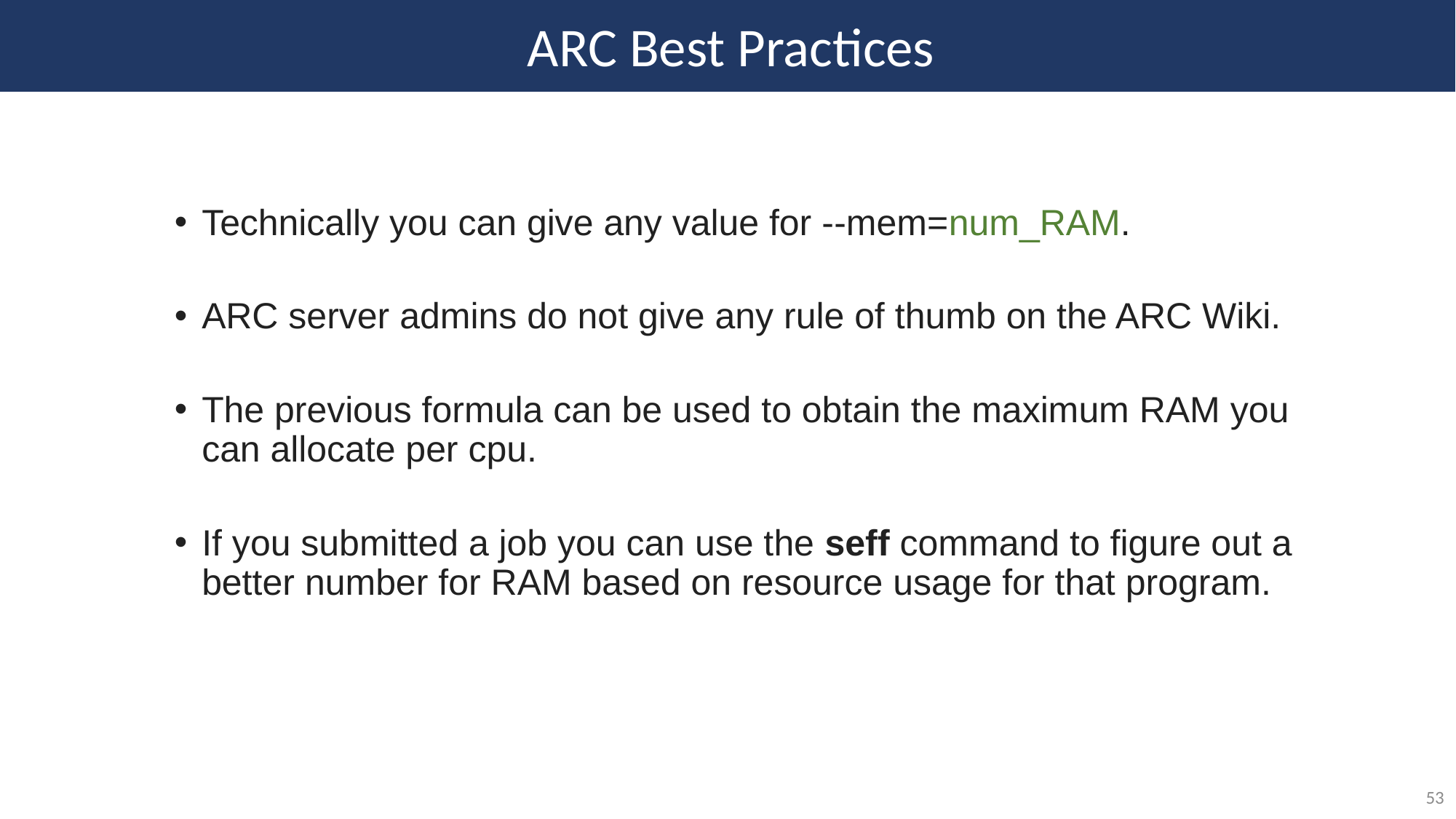

ARC Best Practices
Technically you can give any value for --mem=num_RAM.

ARC server admins do not give any rule of thumb on the ARC Wiki.

The previous formula can be used to obtain the maximum RAM you can allocate per cpu.

If you submitted a job you can use the seff command to figure out a better number for RAM based on resource usage for that program.

53